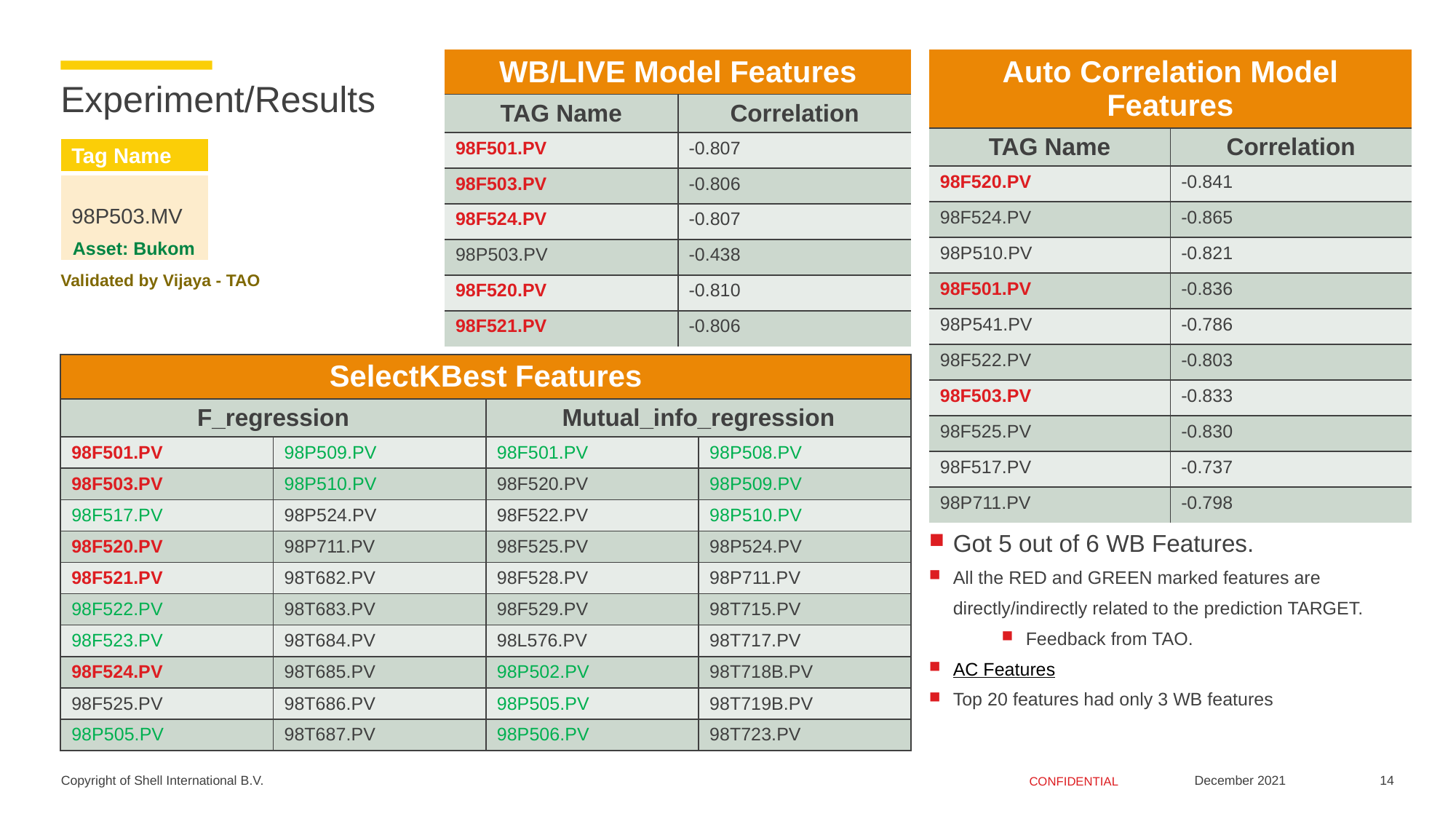

| WB/LIVE Model Features |  |
| --- | --- |
| TAG Name | Correlation |
| 98F501.PV | -0.807 |
| 98F503.PV | -0.806 |
| 98F524.PV | -0.807 |
| 98P503.PV | -0.438 |
| 98F520.PV | -0.810 |
| 98F521.PV | -0.806 |
| Auto Correlation Model Features |  |
| --- | --- |
| TAG Name | Correlation |
| 98F520.PV | -0.841 |
| 98F524.PV | -0.865 |
| 98P510.PV | -0.821 |
| 98F501.PV | -0.836 |
| 98P541.PV | -0.786 |
| 98F522.PV | -0.803 |
| 98F503.PV | -0.833 |
| 98F525.PV | -0.830 |
| 98F517.PV | -0.737 |
| 98P711.PV | -0.798 |
# Experiment/Results
| Tag Name |
| --- |
| 98P503.MV |
Asset: Bukom
Validated by Vijaya - TAO
| SelectKBest Features |  |  |  |
| --- | --- | --- | --- |
| F\_regression |  | Mutual\_info\_regression |  |
| 98F501.PV | 98P509.PV | 98F501.PV | 98P508.PV |
| 98F503.PV | 98P510.PV | 98F520.PV | 98P509.PV |
| 98F517.PV | 98P524.PV | 98F522.PV | 98P510.PV |
| 98F520.PV | 98P711.PV | 98F525.PV | 98P524.PV |
| 98F521.PV | 98T682.PV | 98F528.PV | 98P711.PV |
| 98F522.PV | 98T683.PV | 98F529.PV | 98T715.PV |
| 98F523.PV | 98T684.PV | 98L576.PV | 98T717.PV |
| 98F524.PV | 98T685.PV | 98P502.PV | 98T718B.PV |
| 98F525.PV | 98T686.PV | 98P505.PV | 98T719B.PV |
| 98P505.PV | 98T687.PV | 98P506.PV | 98T723.PV |
Got 5 out of 6 WB Features.
All the RED and GREEN marked features are directly/indirectly related to the prediction TARGET.
Feedback from TAO.
AC Features
Top 20 features had only 3 WB features

14
December 2021